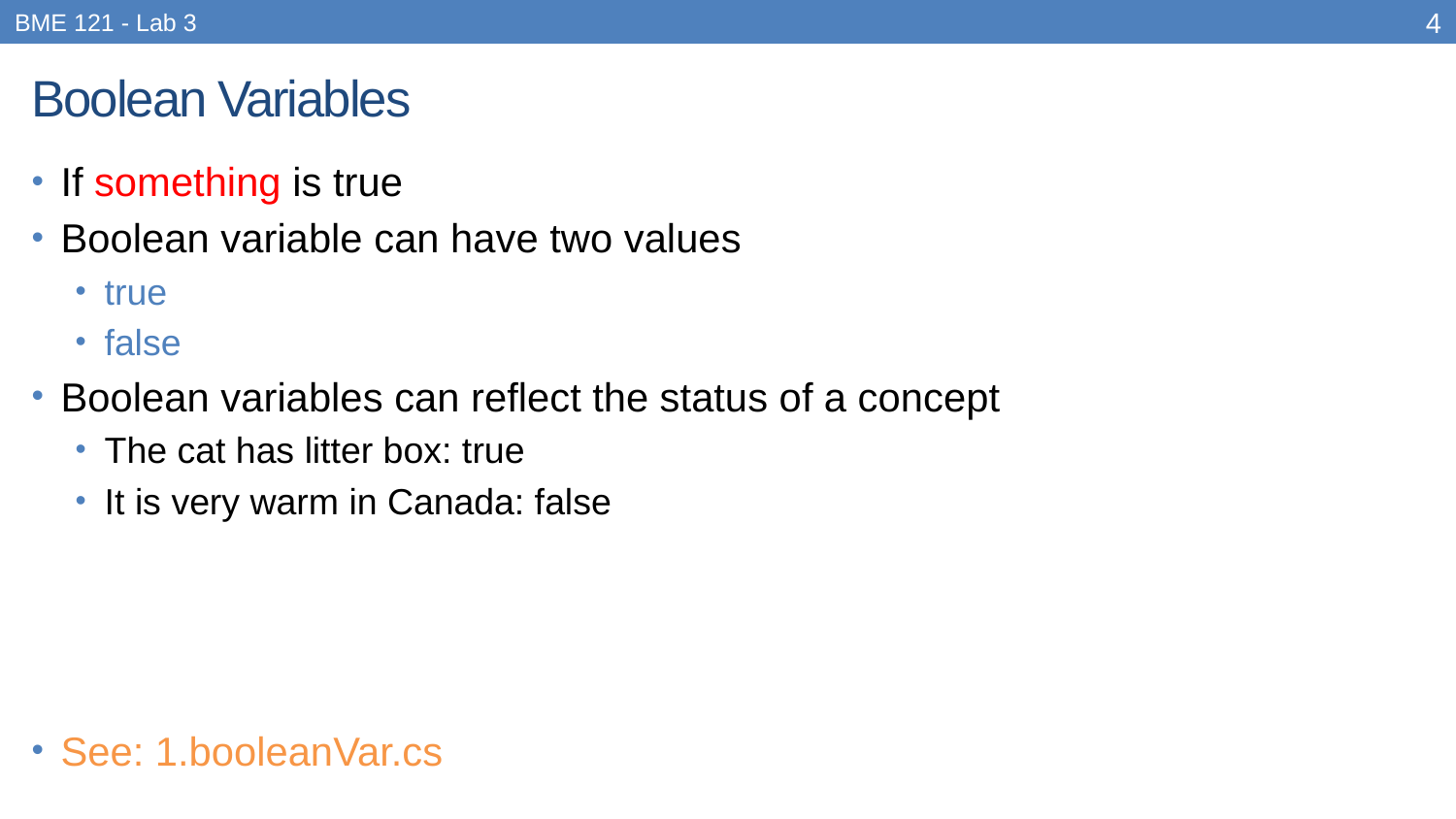

BME 121 - Lab 3
4
# Boolean Variables
If something is true
Boolean variable can have two values
true
false
Boolean variables can reflect the status of a concept
The cat has litter box: true
It is very warm in Canada: false

See: 1.booleanVar.cs